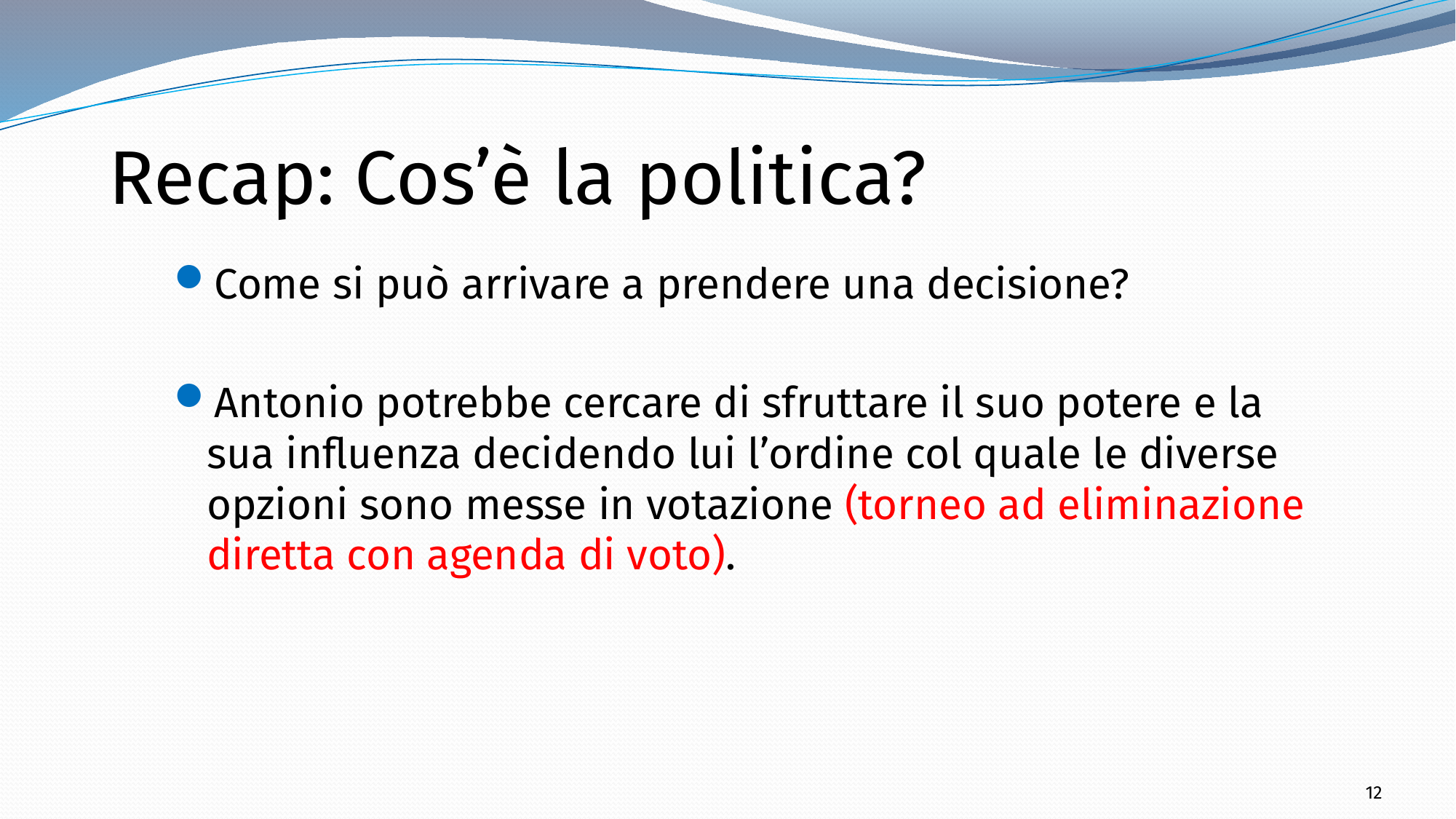

# Recap: Cos’è la politica?

Come si può arrivare a prendere una decisione?

Antonio potrebbe cercare di sfruttare il suo potere e la sua influenza decidendo lui l’ordine col quale le diverse opzioni sono messe in votazione (torneo ad eliminazione diretta con agenda di voto).

12